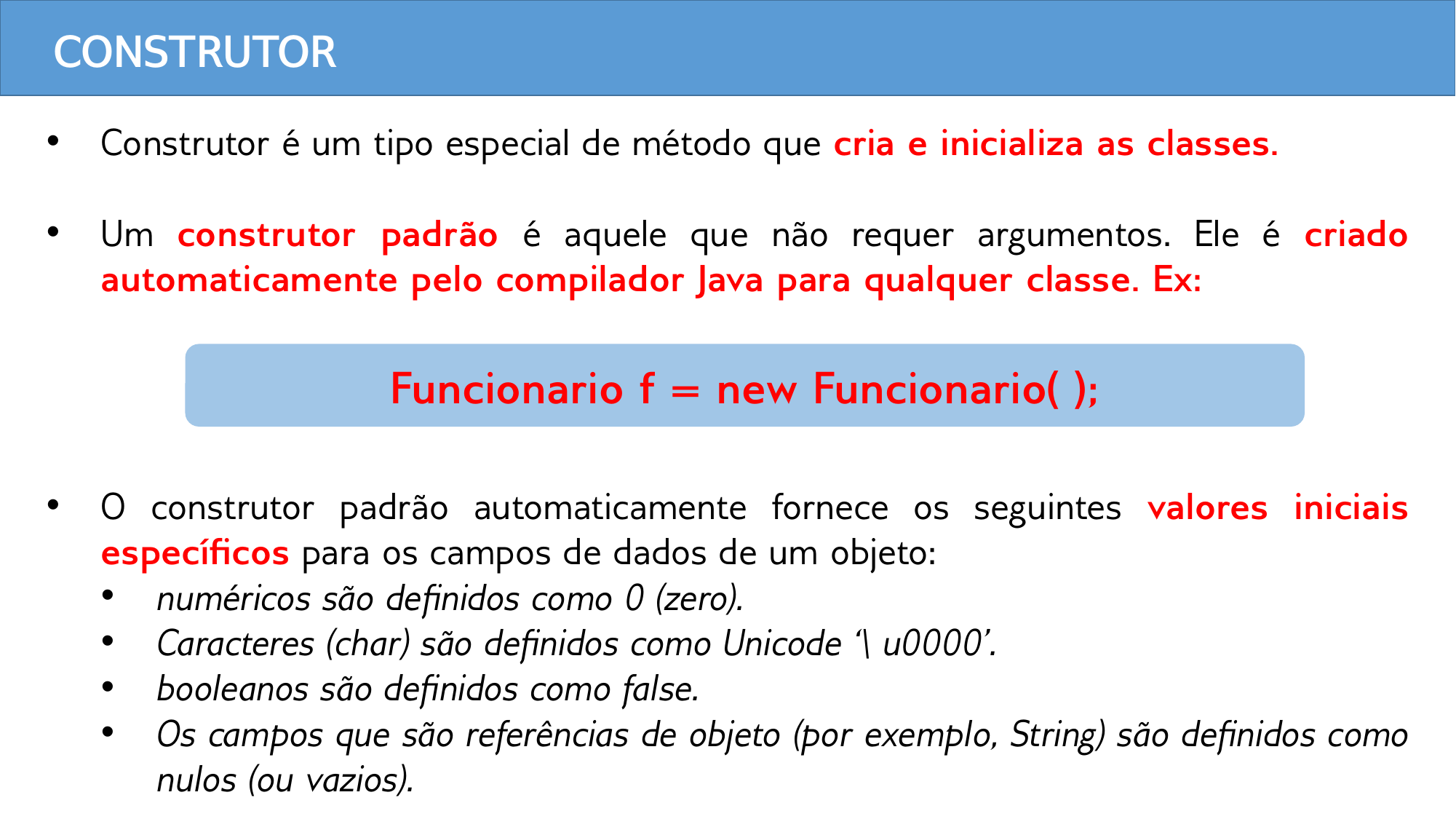

CONSTRUTOR
Construtor é um tipo especial de método que cria e inicializa as classes.

Um construtor padrão é aquele que não requer argumentos. Ele é criado automaticamente pelo compilador Java para qualquer classe. Ex:

O construtor padrão automaticamente fornece os seguintes valores iniciais específicos para os campos de dados de um objeto:
numéricos são definidos como 0 (zero).
Caracteres (char) são definidos como Unicode ‘\ u0000’.
booleanos são definidos como false.
Os campos que são referências de objeto (por exemplo, String) são definidos como nulos (ou vazios).
Funcionario f = new Funcionario( );